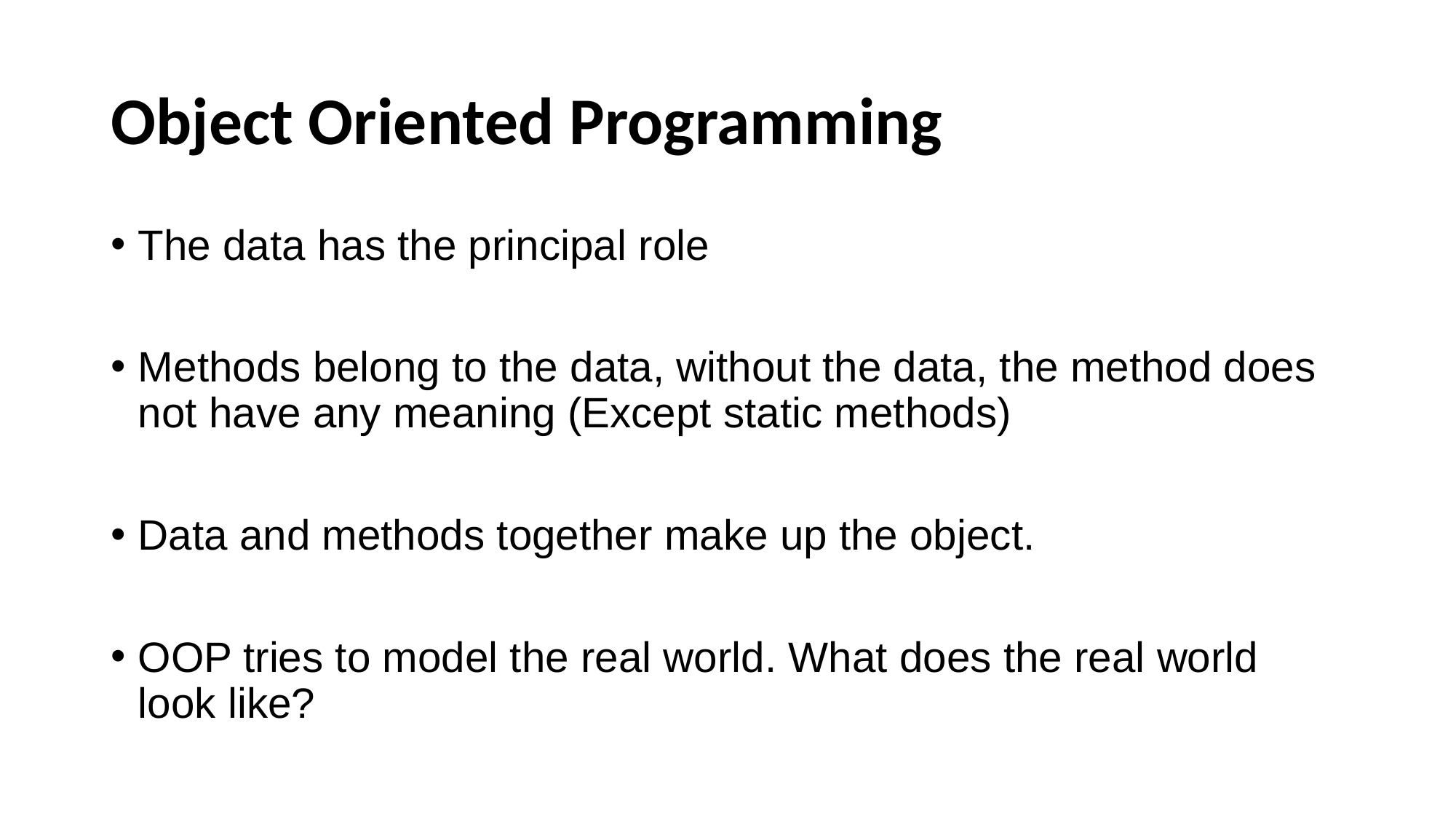

# Object Oriented Programming
The data has the principal role

Methods belong to the data, without the data, the method does not have any meaning (Except static methods)

Data and methods together make up the object.

OOP tries to model the real world. What does the real world look like?